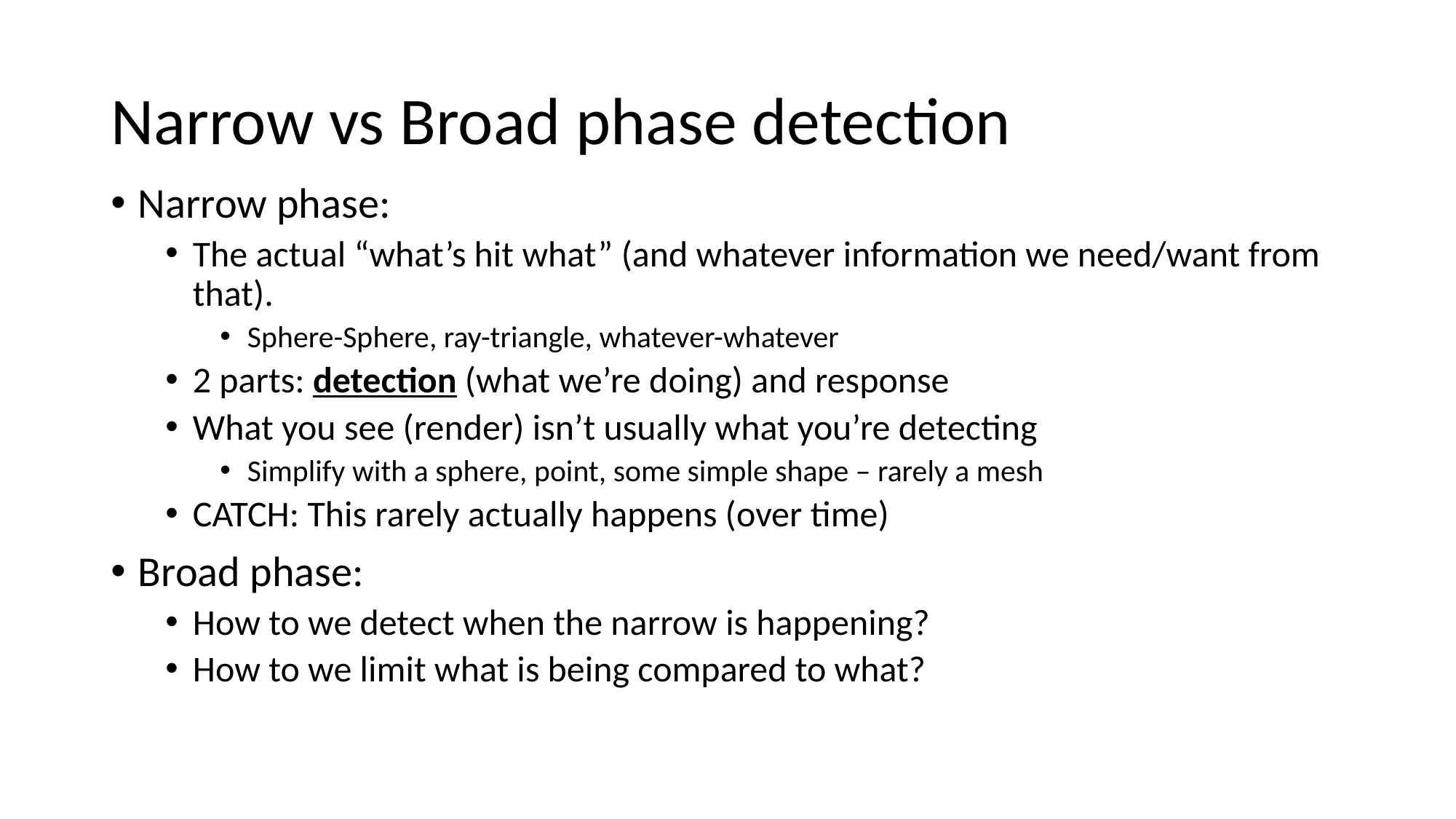

# Narrow vs Broad phase detection
Narrow phase:
The actual “what’s hit what” (and whatever information we need/want from that).
Sphere-Sphere, ray-triangle, whatever-whatever
2 parts: detection (what we’re doing) and response
What you see (render) isn’t usually what you’re detecting
Simplify with a sphere, point, some simple shape – rarely a mesh
CATCH: This rarely actually happens (over time)
Broad phase:
How to we detect when the narrow is happening?
How to we limit what is being compared to what?